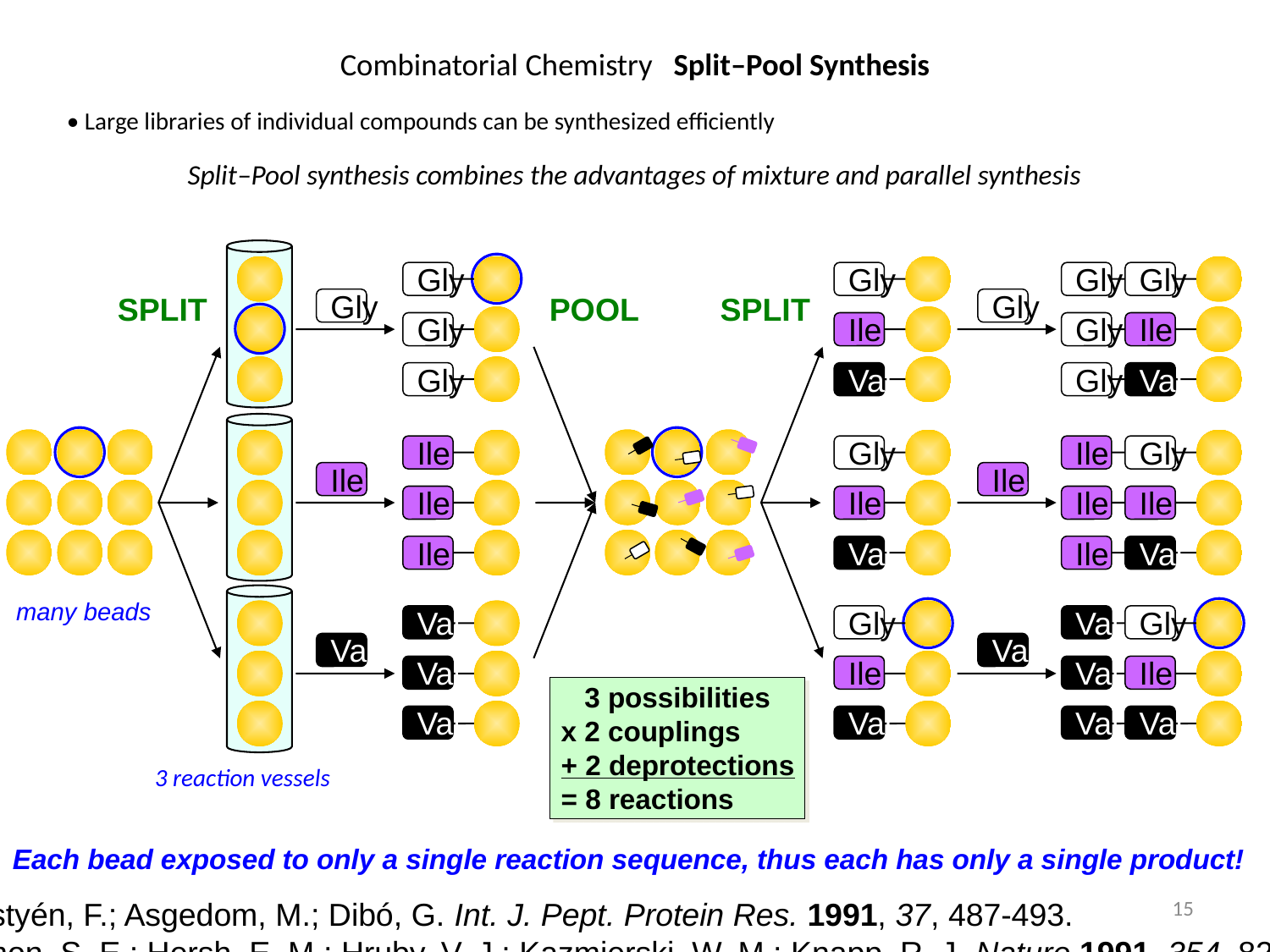

# Combinatorial Chemistry   Split–Pool Synthesis Split–Pool synthesis combines the advantages of mixture and parallel synthesis
• Large libraries of individual compounds can be synthesized efficiently

3 reaction vessels

Gly

Ile

Val

Gly

Ile

Val

Gly

Ile

Val

Gly

Ile

Val

Gly

Gly

Gly

Gly

Gly

Gly

SPLIT
POOL
SPLIT
Gly

Gly

many beads

Ile

Ile

Ile

Ile

Ile
Gly

Ile

Ile
Ile

Ile
Val

Val

Val

Val

Val

Val
Gly

Val

Val
Ile

Val
Val

   3 possibilities
x 2 couplings
+ 2 deprotections
= 8 reactions

Each bead exposed to only a single reaction sequence, thus each has only a single product!
15
• Furka, Á.; Sebestyén, F.; Asgedom, M.; Dibó, G. Int. J. Pept. Protein Res. 1991, 37, 487-493.
• Lam, K. S.; Salmon, S. E.; Hersh, E. M.; Hruby, V. J.; Kazmierski, W. M.; Knapp, R. J. Nature 1991, 354, 82-84